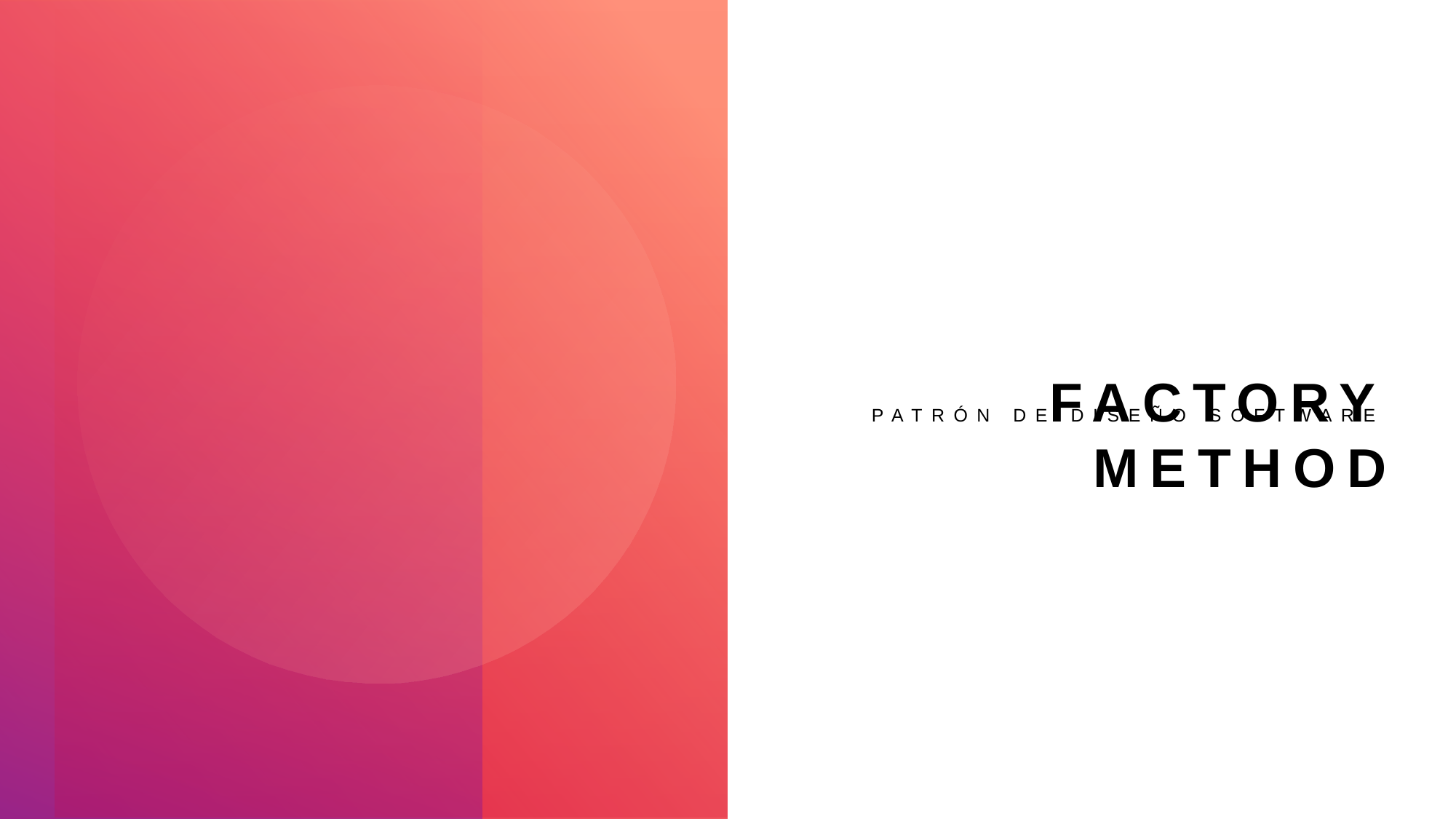

# Factory Method
Patrón de diseño software